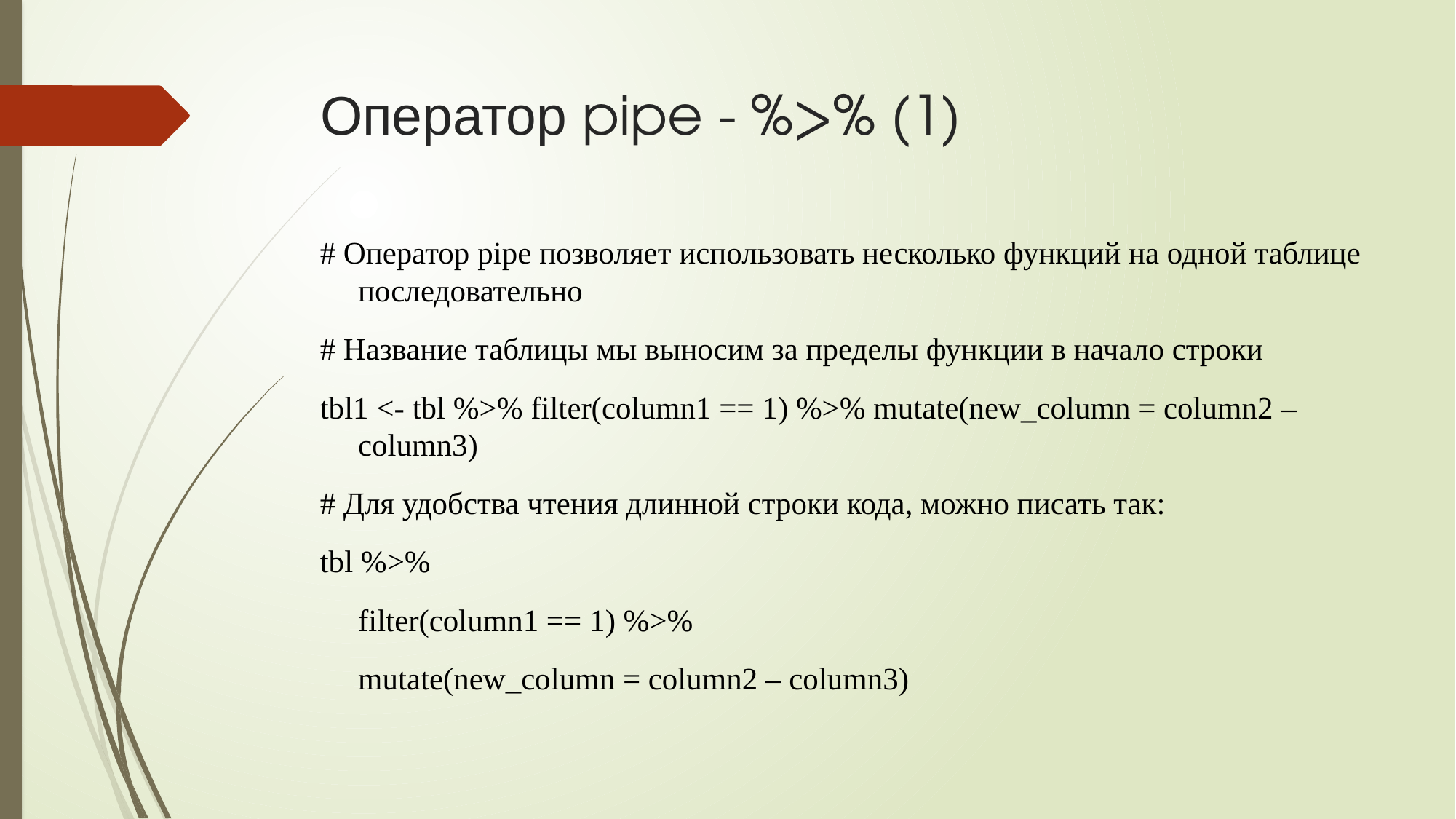

# Оператор pipe - %>% (1)
# Оператор pipe позволяет использовать несколько функций на одной таблице последовательно
# Название таблицы мы выносим за пределы функции в начало строки
tbl1 <- tbl %>% filter(column1 == 1) %>% mutate(new_column = column2 – column3)
# Для удобства чтения длинной строки кода, можно писать так:
tbl %>%
	filter(column1 == 1) %>%
	mutate(new_column = column2 – column3)